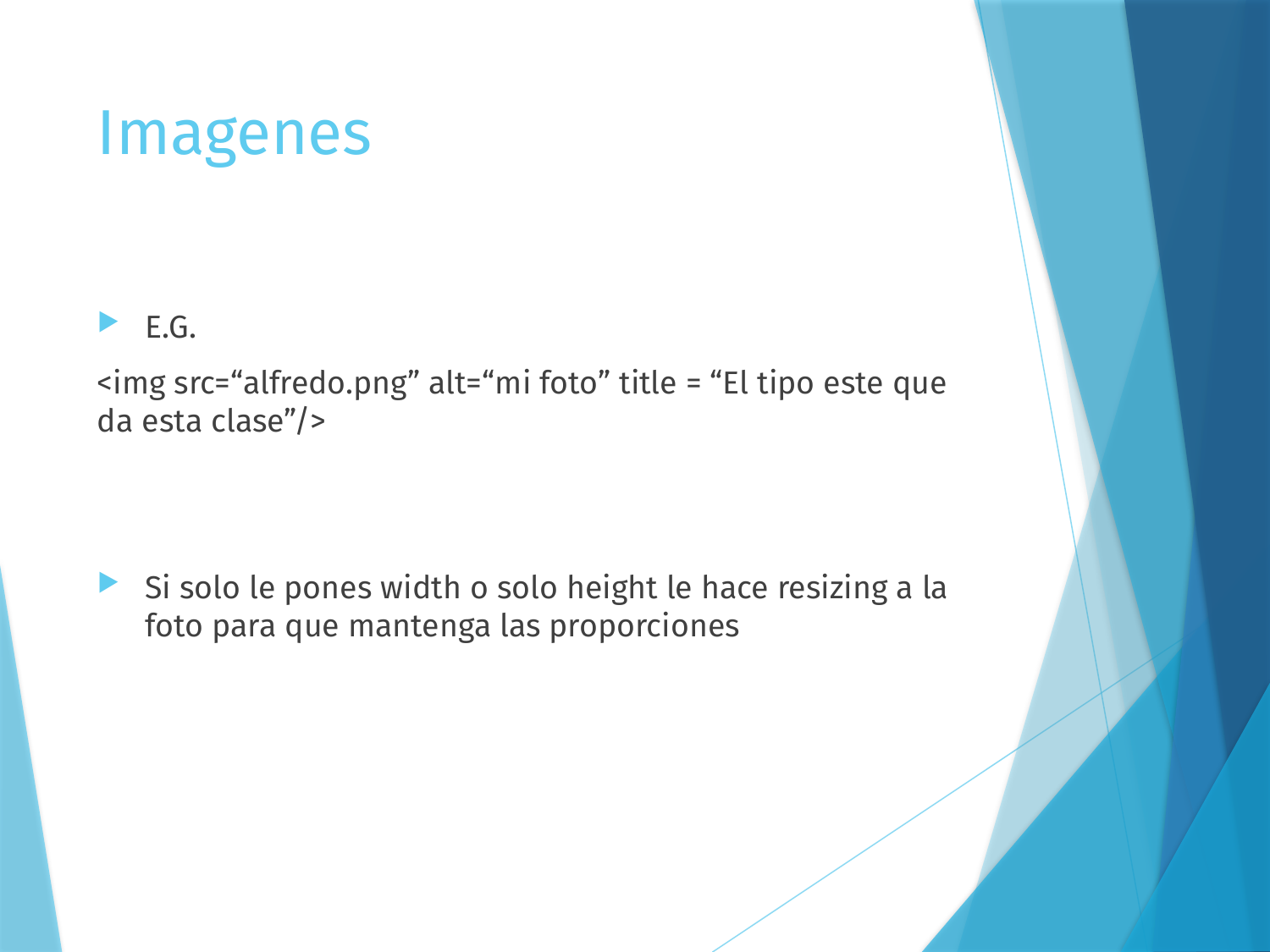

# Imagenes
E.G.
<img src=“alfredo.png” alt=“mi foto” title = “El tipo este que da esta clase”/>

Si solo le pones width o solo height le hace resizing a la foto para que mantenga las proporciones